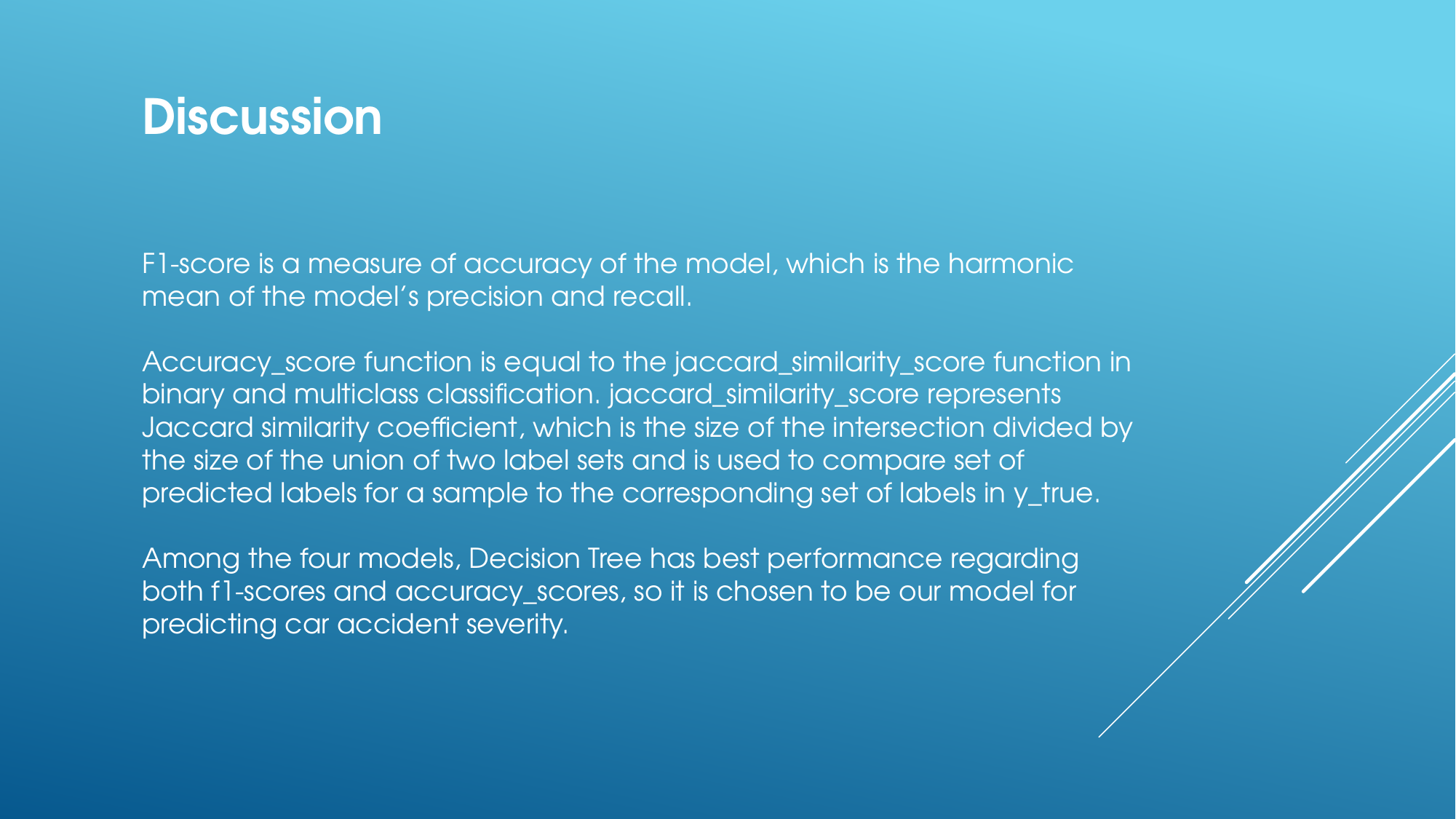

Discussion
F1-score is a measure of accuracy of the model, which is the harmonic mean of the model’s precision and recall.

Accuracy_score function is equal to the jaccard_similarity_score function in binary and multiclass classification. jaccard_similarity_score represents Jaccard similarity coefficient, which is the size of the intersection divided by the size of the union of two label sets and is used to compare set of predicted labels for a sample to the corresponding set of labels in y_true.

Among the four models, Decision Tree has best performance regarding both f1-scores and accuracy_scores, so it is chosen to be our model for predicting car accident severity.